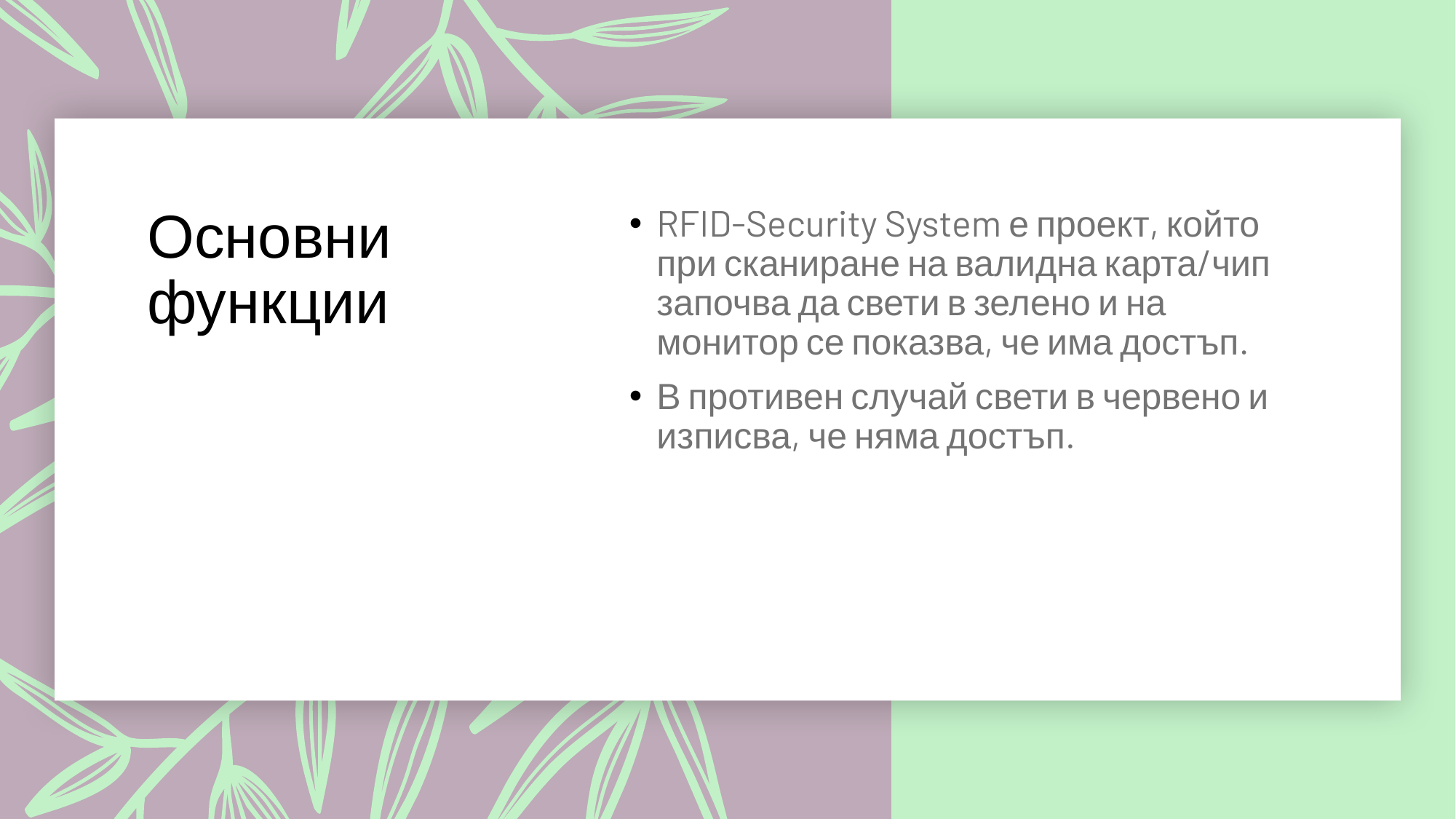

# Основни функции
RFID-Security System е проект, който при сканиране на валидна карта/чип  започва да свети в зелено и на монитор се показва, че има достъп.
В противен случай свети в червено и изписва, че няма достъп.